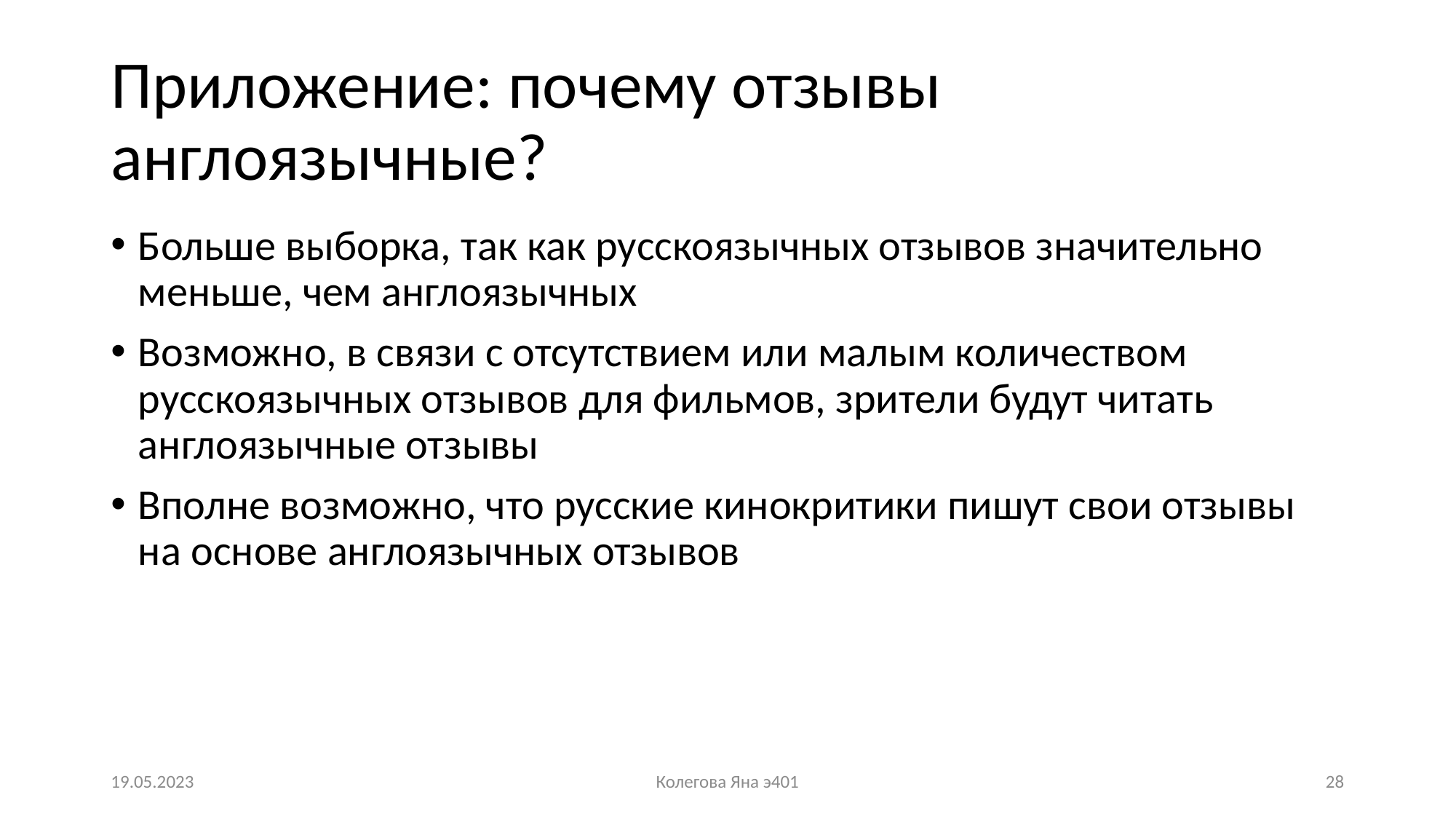

# Приложение: почему отзывы англоязычные?
Больше выборка, так как русскоязычных отзывов значительно меньше, чем англоязычных
Возможно, в связи с отсутствием или малым количеством русскоязычных отзывов для фильмов, зрители будут читать англоязычные отзывы
Вполне возможно, что русские кинокритики пишут свои отзывы на основе англоязычных отзывов

19.05.2023
Колегова Яна э401
28